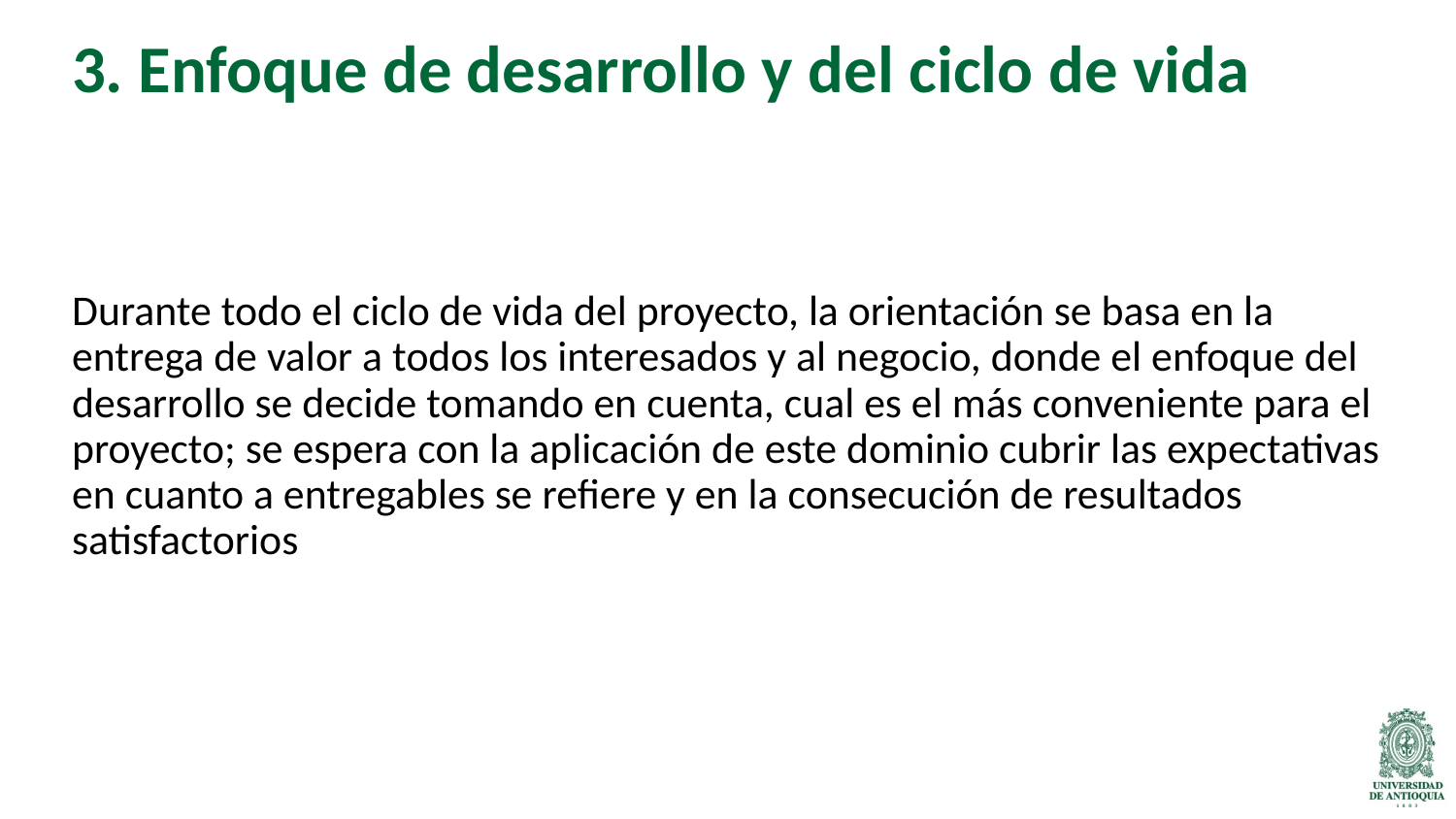

# 3. Enfoque de desarrollo y del ciclo de vida
Durante todo el ciclo de vida del proyecto, la orientación se basa en la entrega de valor a todos los interesados y al negocio, donde el enfoque del desarrollo se decide tomando en cuenta, cual es el más conveniente para el proyecto; se espera con la aplicación de este dominio cubrir las expectativas en cuanto a entregables se refiere y en la consecución de resultados satisfactorios